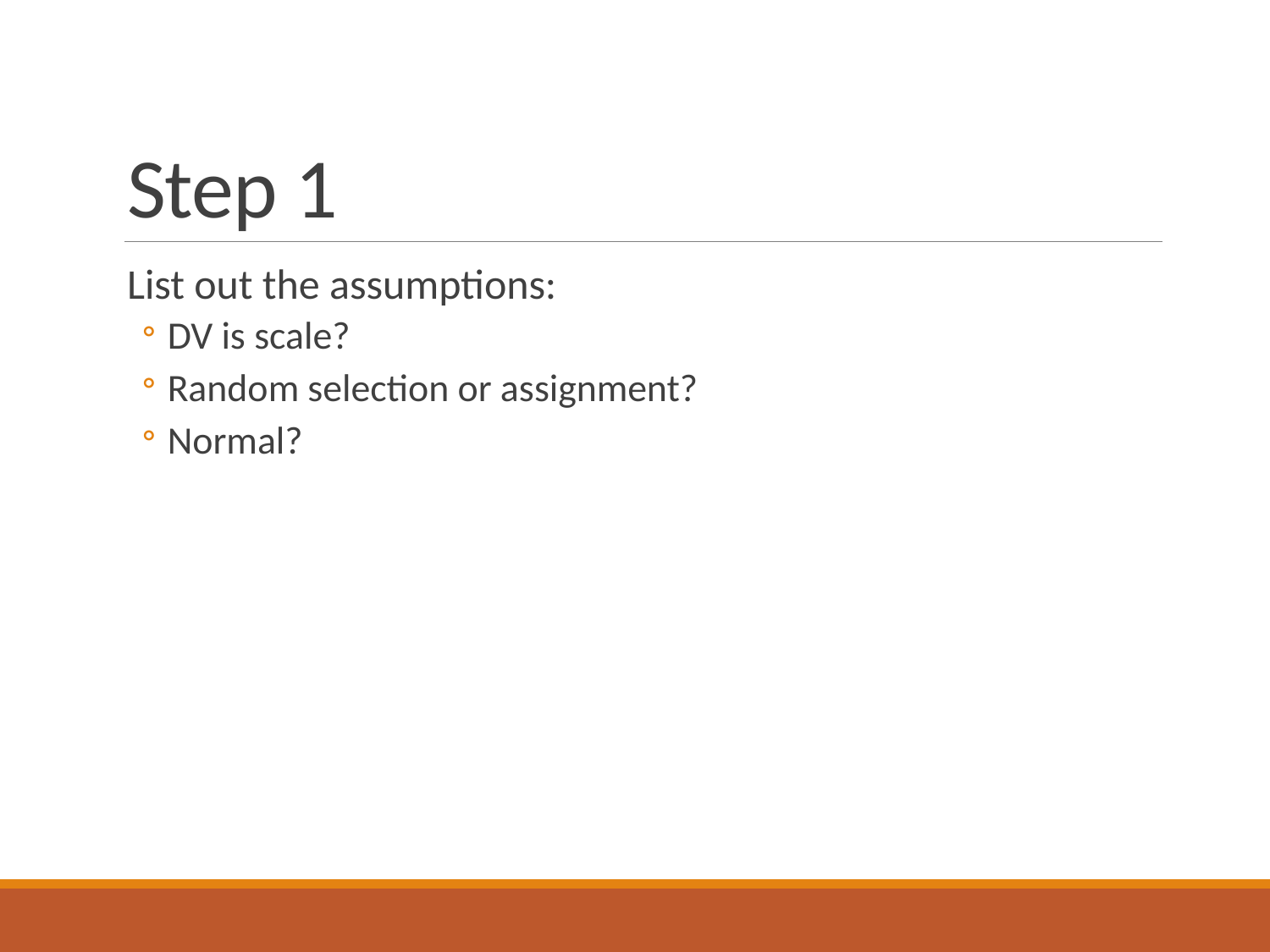

# Step 1
List out the assumptions:
DV is scale?
Random selection or assignment?
Normal?